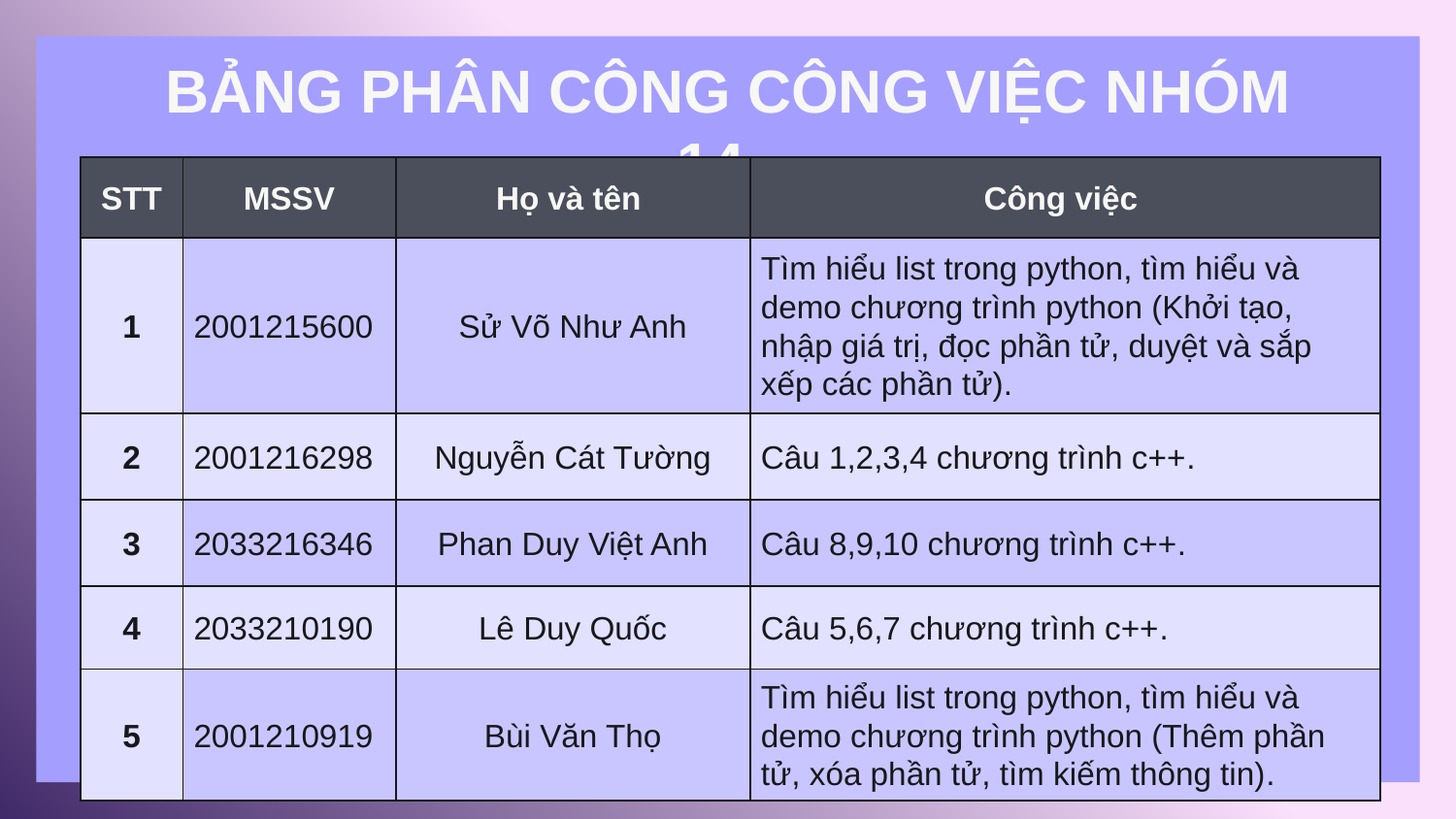

# BẢNG PHÂN CÔNG CÔNG VIỆC NHÓM 14
| STT | MSSV | Họ và tên | Công việc |
| --- | --- | --- | --- |
| 1 | 2001215600 | Sử Võ Như Anh | Tìm hiểu list trong python, tìm hiểu và demo chương trình python (Khởi tạo, nhập giá trị, đọc phần tử, duyệt và sắp xếp các phần tử). |
| 2 | 2001216298 | Nguyễn Cát Tường | Câu 1,2,3,4 chương trình c++. |
| 3 | 2033216346 | Phan Duy Việt Anh | Câu 8,9,10 chương trình c++. |
| 4 | 2033210190 | Lê Duy Quốc | Câu 5,6,7 chương trình c++. |
| 5 | 2001210919 | Bùi Văn Thọ | Tìm hiểu list trong python, tìm hiểu và demo chương trình python (Thêm phần tử, xóa phần tử, tìm kiếm thông tin). |